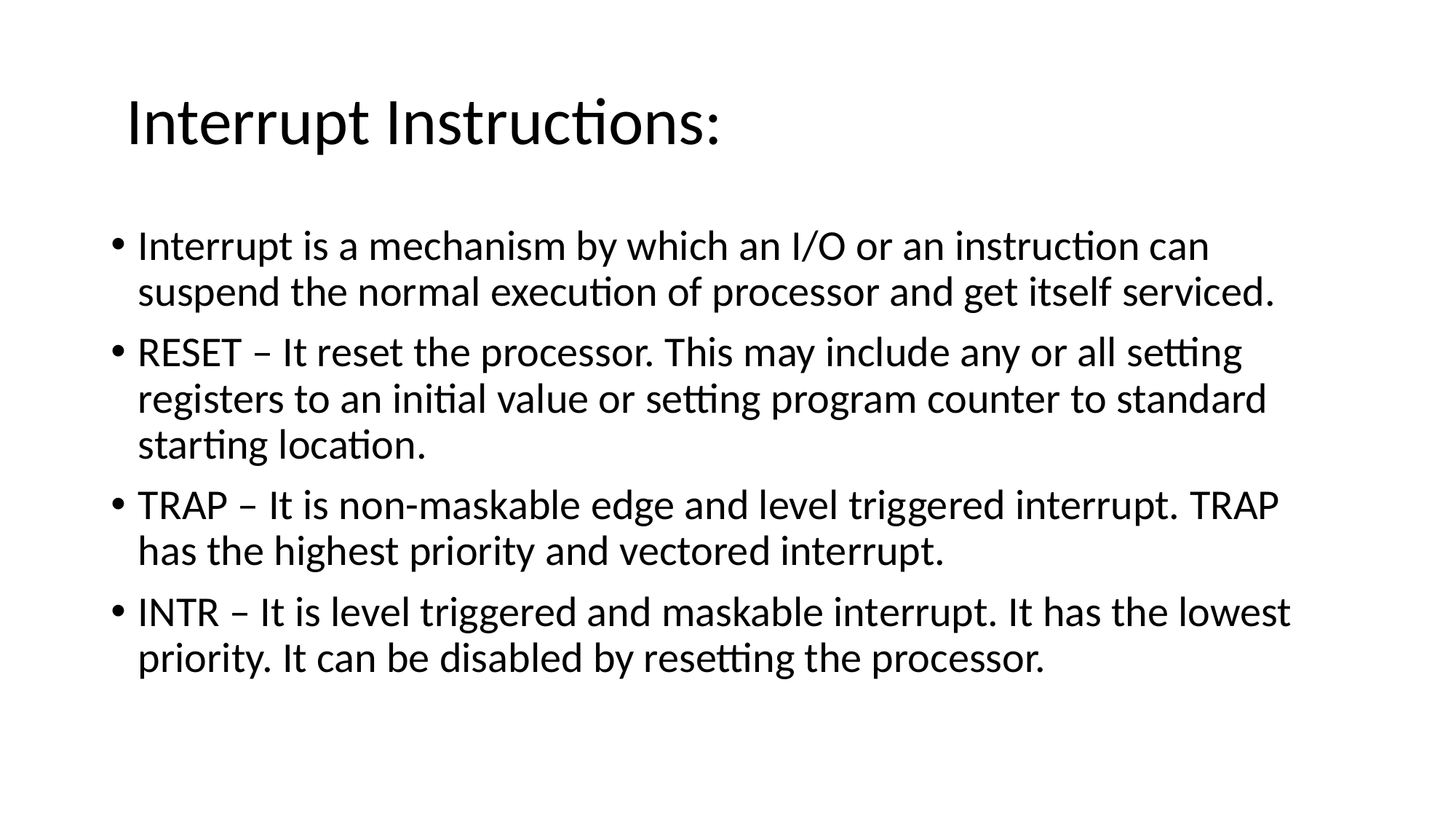

# Interrupt Instructions:
Interrupt is a mechanism by which an I/O or an instruction can suspend the normal execution of processor and get itself serviced.
RESET – It reset the processor. This may include any or all setting registers to an initial value or setting program counter to standard starting location.
TRAP – It is non-maskable edge and level triggered interrupt. TRAP has the highest priority and vectored interrupt.
INTR – It is level triggered and maskable interrupt. It has the lowest priority. It can be disabled by resetting the processor.